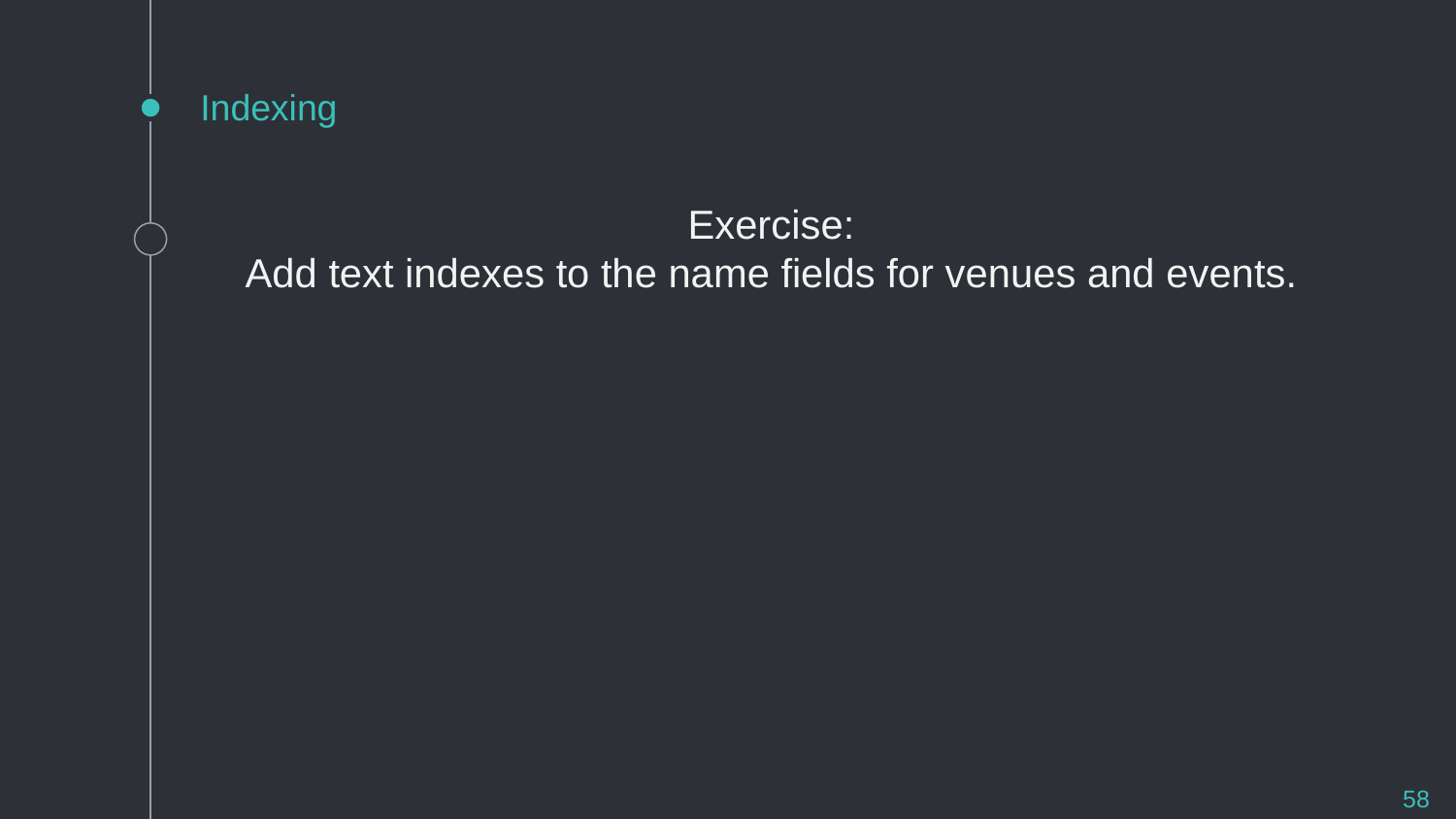

# Indexing
Exercise:
Add text indexes to the name fields for venues and events.
58